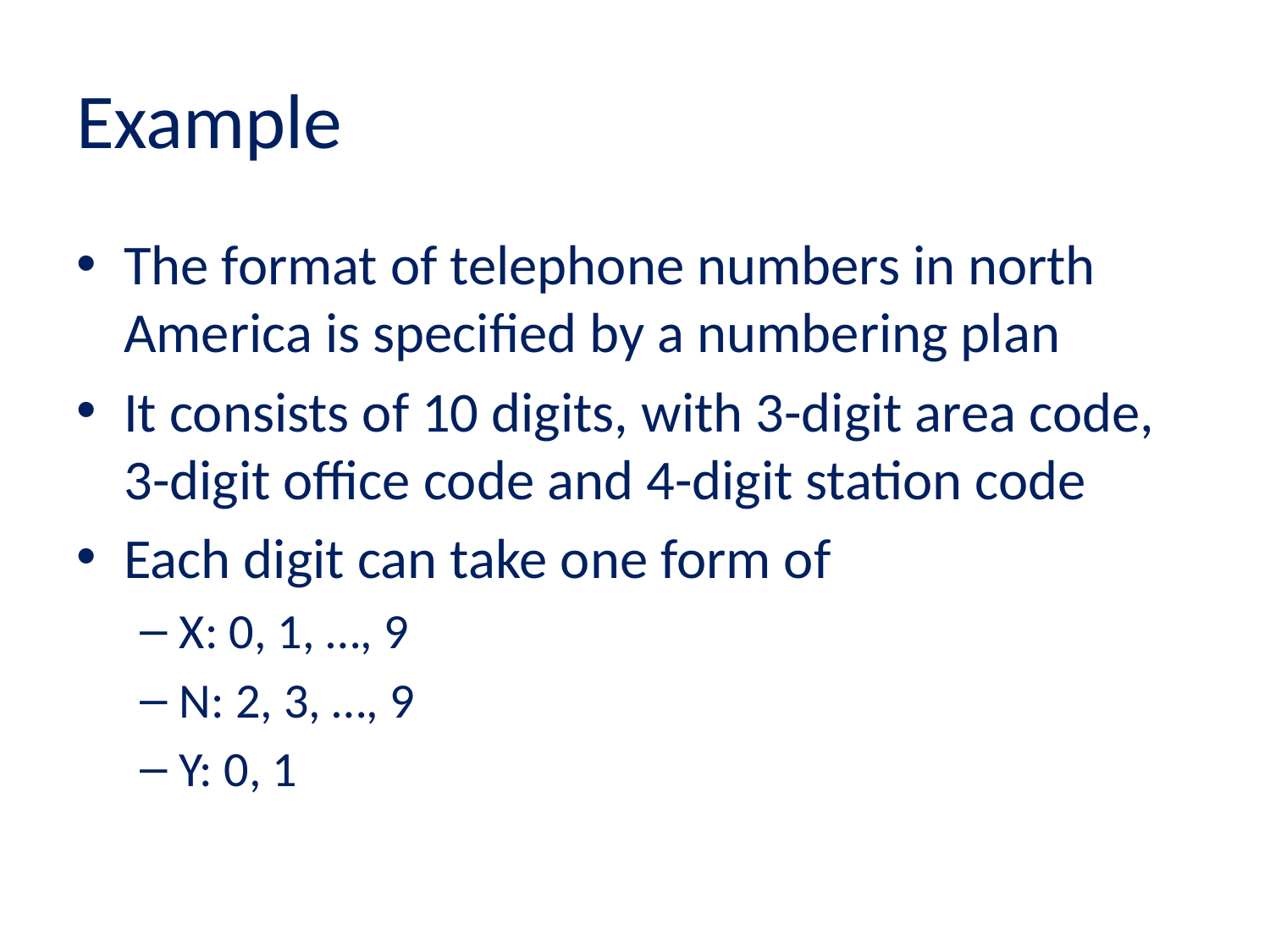

# Example
The format of telephone numbers in north America is specified by a numbering plan
It consists of 10 digits, with 3-digit area code, 3-digit office code and 4-digit station code
Each digit can take one form of
X: 0, 1, …, 9
N: 2, 3, …, 9
Y: 0, 1

11